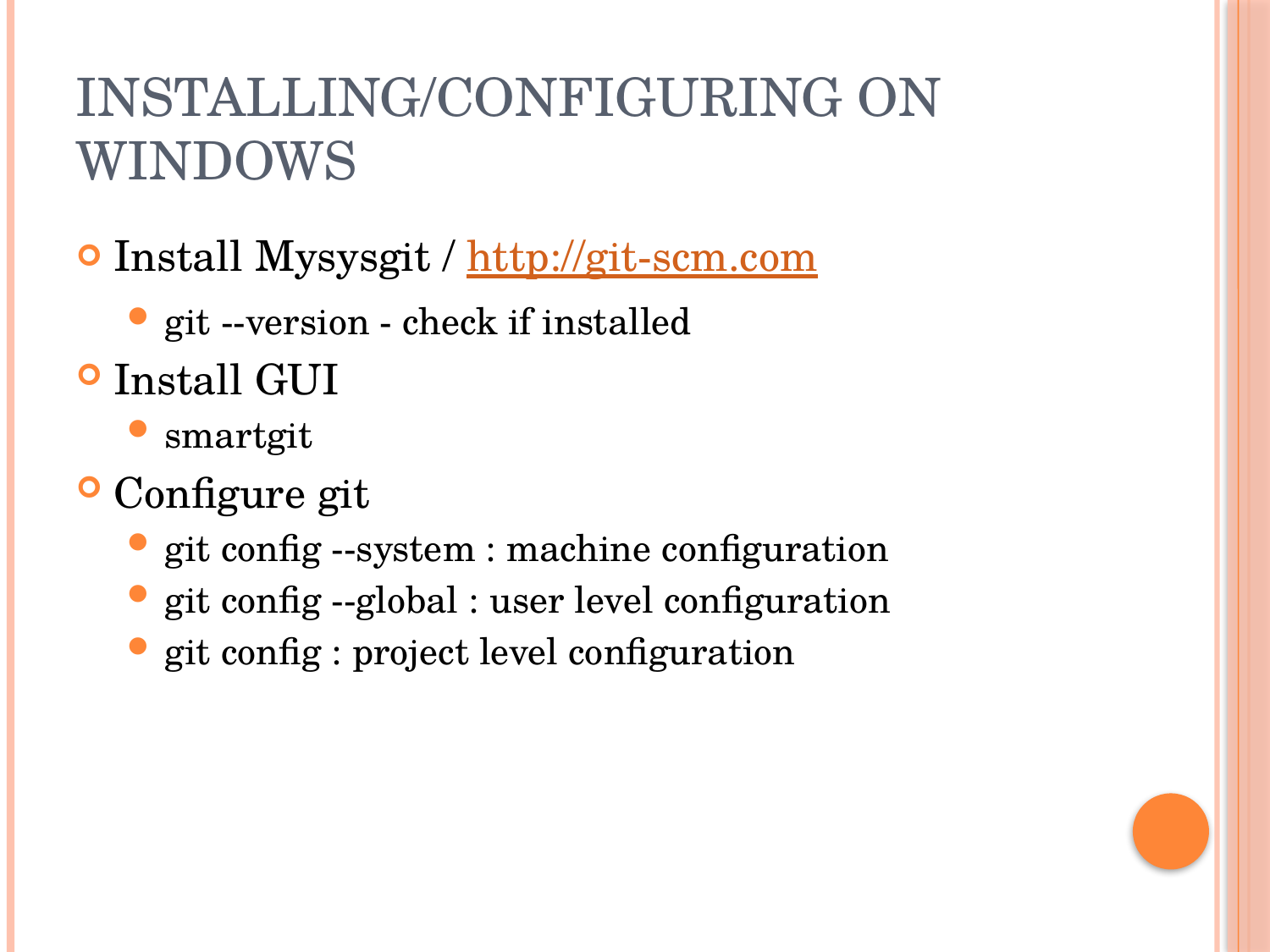

# Installing/configuring on windows
Install Mysysgit / http://git-scm.com
git --version - check if installed
Install GUI
smartgit
Configure git
git config --system : machine configuration
git config --global : user level configuration
git config : project level configuration